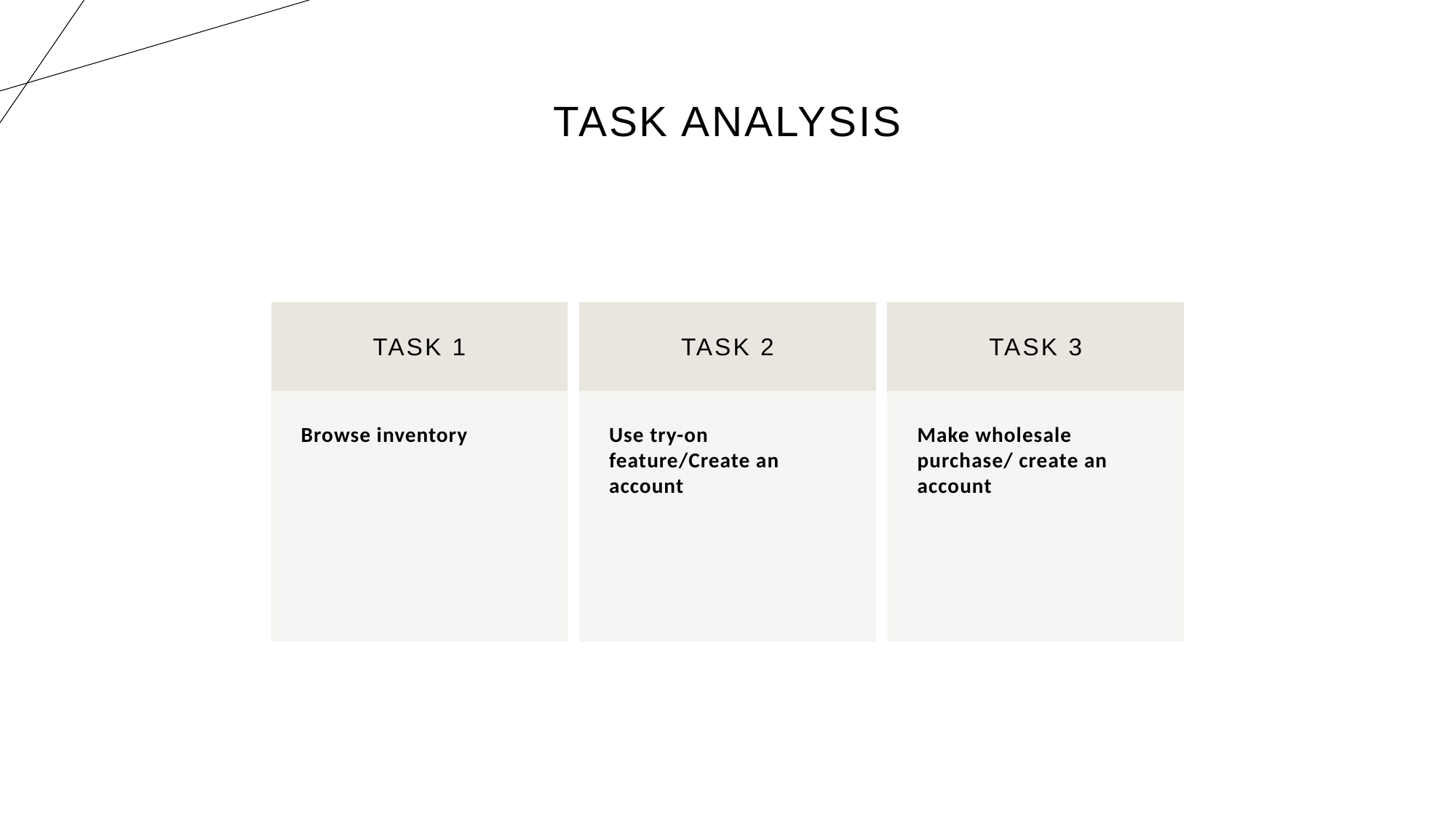

# TASK ANALYSIS
TASK 1
Browse inventory
TASK 2
Use try-on feature/Create an account
TASK 3
Make wholesale purchase/ create an account